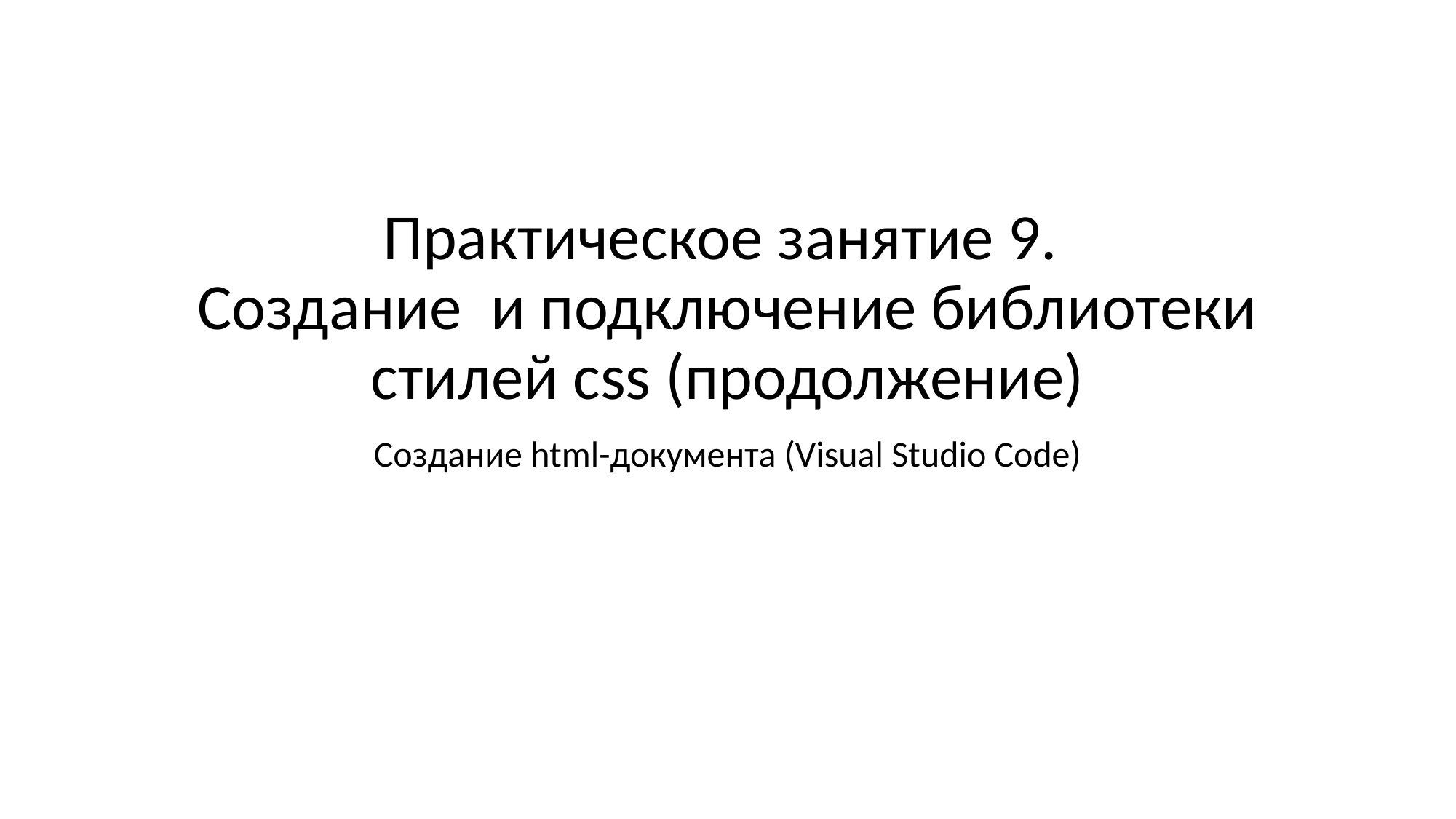

# Практическое занятие 9. Создание  и подключение библиотеки стилей css (продолжение)
Создание html-документа (Visual Studio Code)